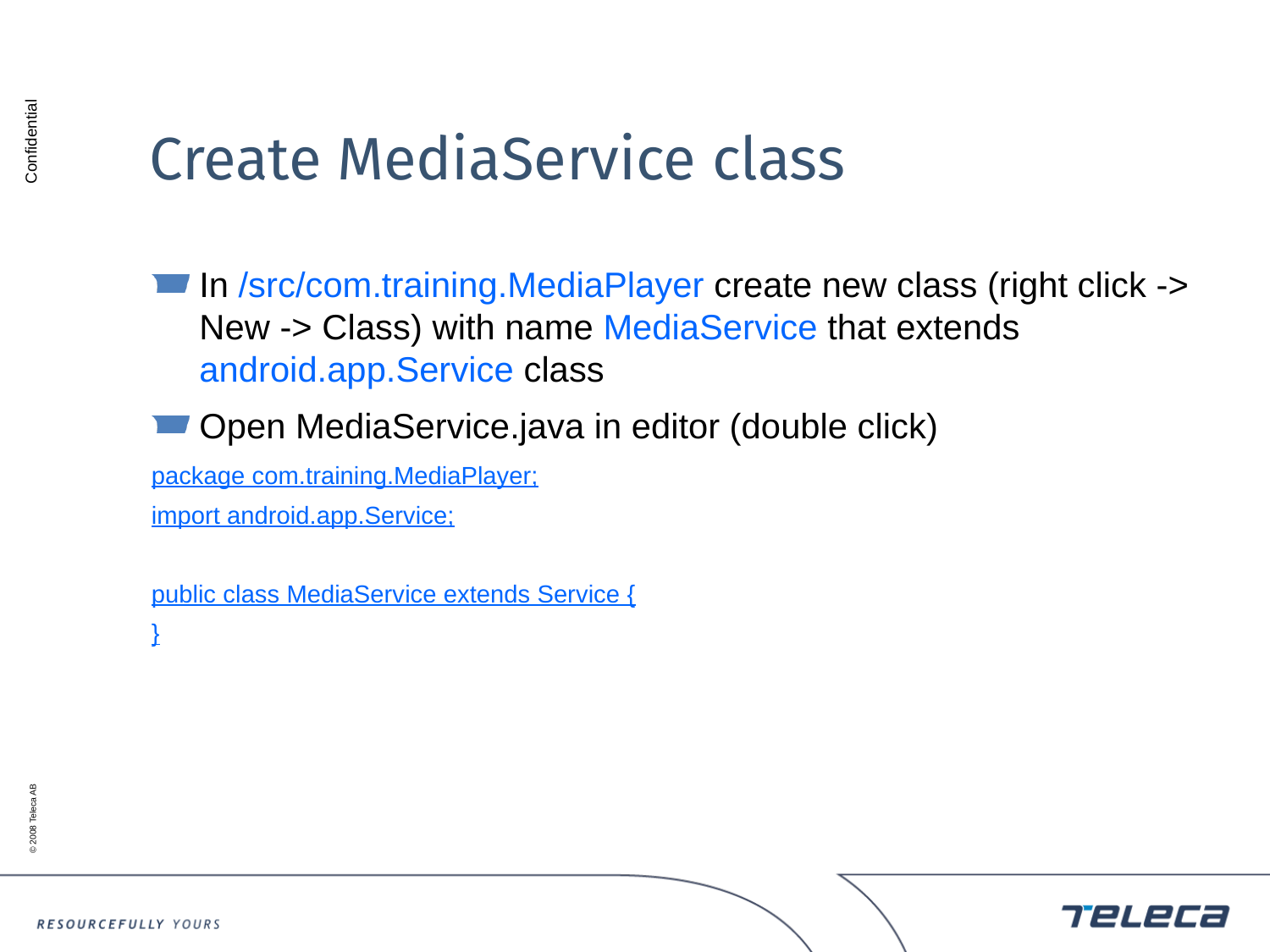

# Create MediaService class
In /src/com.training.MediaPlayer create new class (right click -> New -> Class) with name MediaService that extends android.app.Service class
Open MediaService.java in editor (double click)
package com.training.MediaPlayer;
import android.app.Service;

public class MediaService extends Service {
}